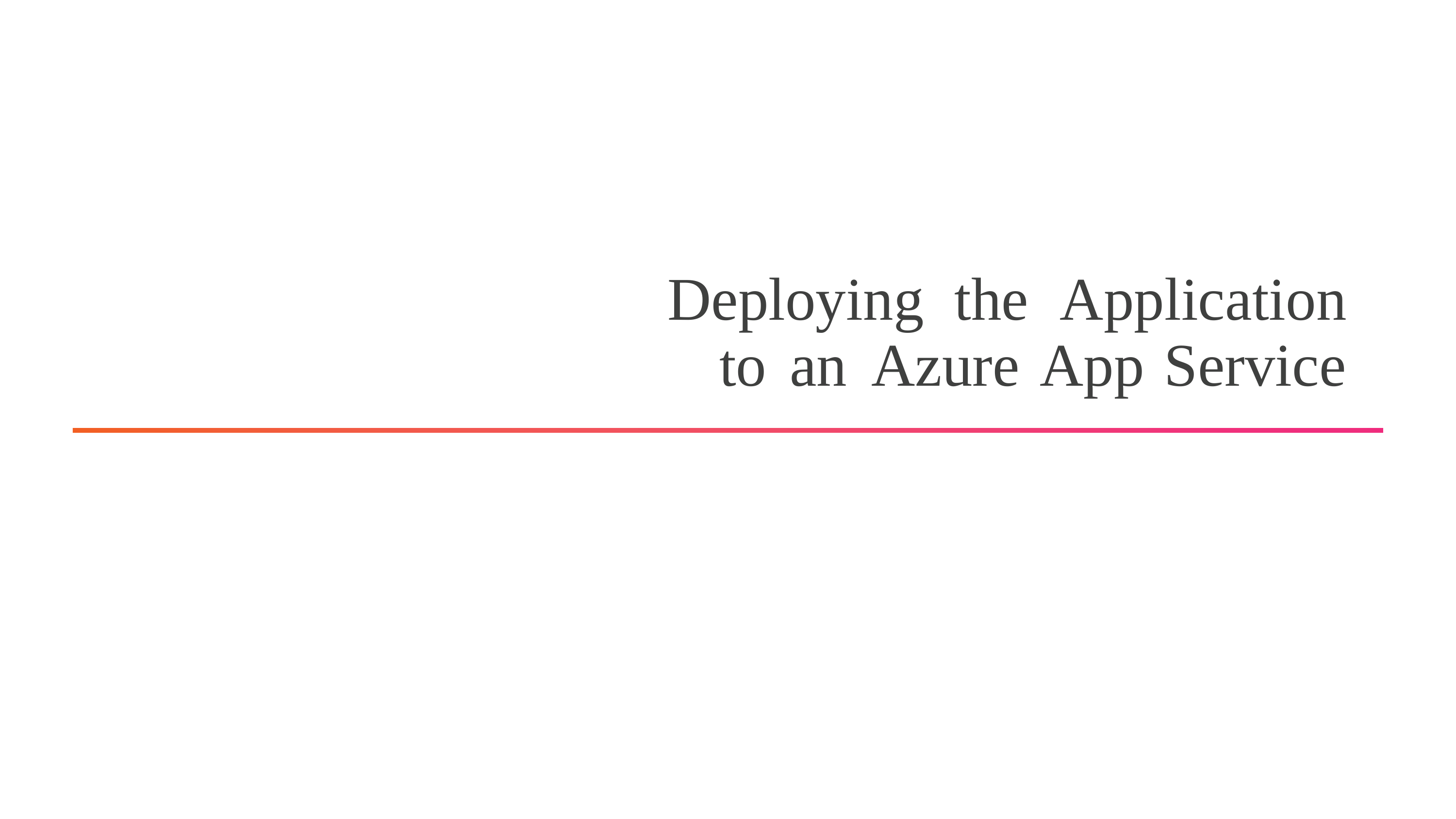

Deploying
the
Application
to
an
Azure
App
Service